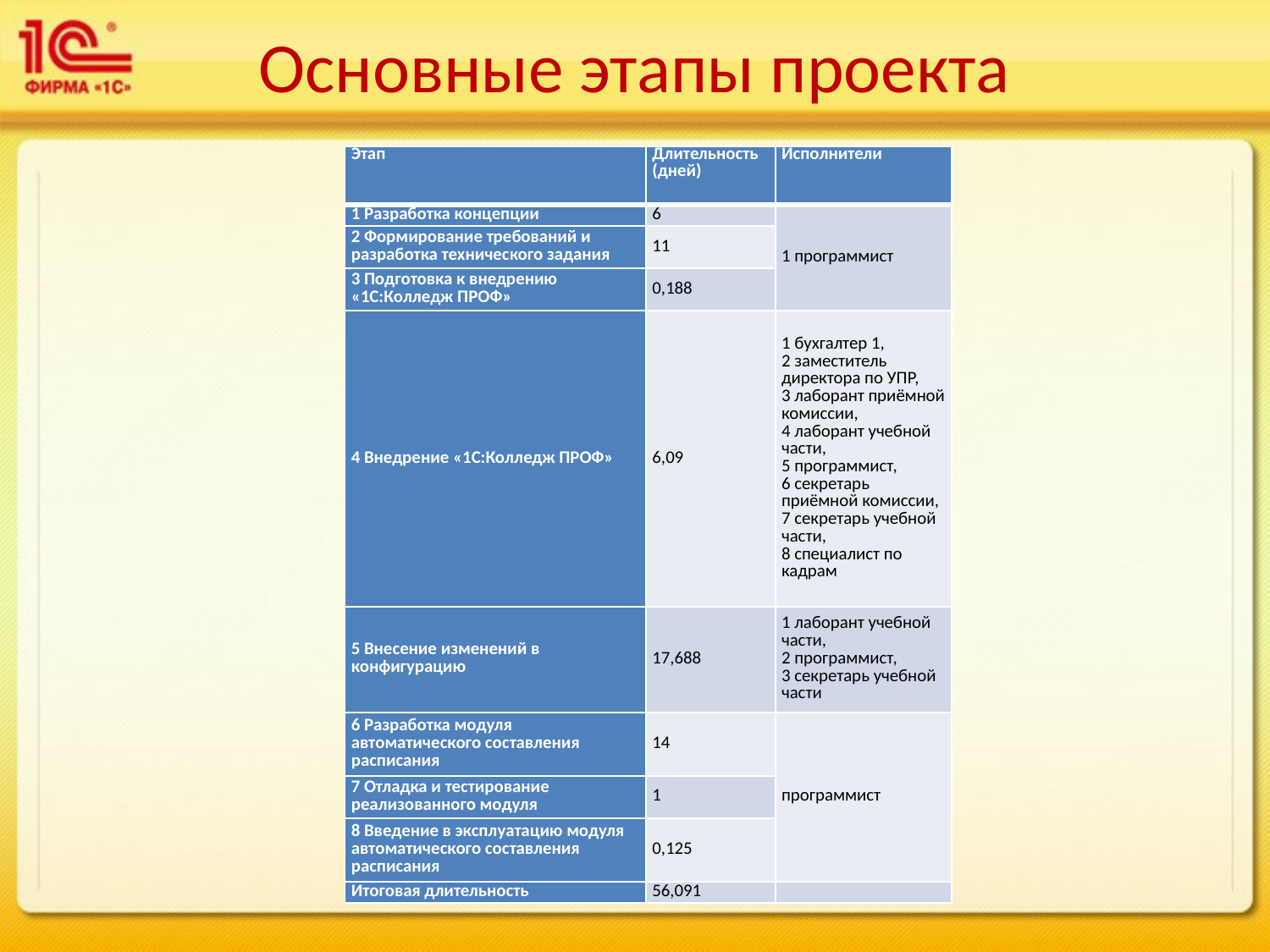

Основные этапы проекта
| Этап | Длительность (дней) | Исполнители |
| --- | --- | --- |
| 1 Разработка концепции | 6 | 1 программист |
| 2 Формирование требований и разработка технического задания | 11 |  |
| 3 Подготовка к внедрению «1C:Колледж ПРОФ» | 0,188 |  |
| 4 Внедрение «1С:Колледж ПРОФ» | 6,09 | 1 бухгалтер 1, 2 заместитель директора по УПР, 3 лаборант приёмной комиссии, 4 лаборант учебной части, 5 программист, 6 секретарь приёмной комиссии, 7 секретарь учебной части, 8 специалист по кадрам |
| 5 Внесение изменений в конфигурацию | 17,688 | 1 лаборант учебной части, 2 программист, 3 секретарь учебной части |
| 6 Разработка модуля автоматического составления расписания | 14 | программист |
| 7 Отладка и тестирование реализованного модуля | 1 |  |
| 8 Введение в эксплуатацию модуля автоматического составления расписания | 0,125 |  |
| Итоговая длительность | 56,091 |  |